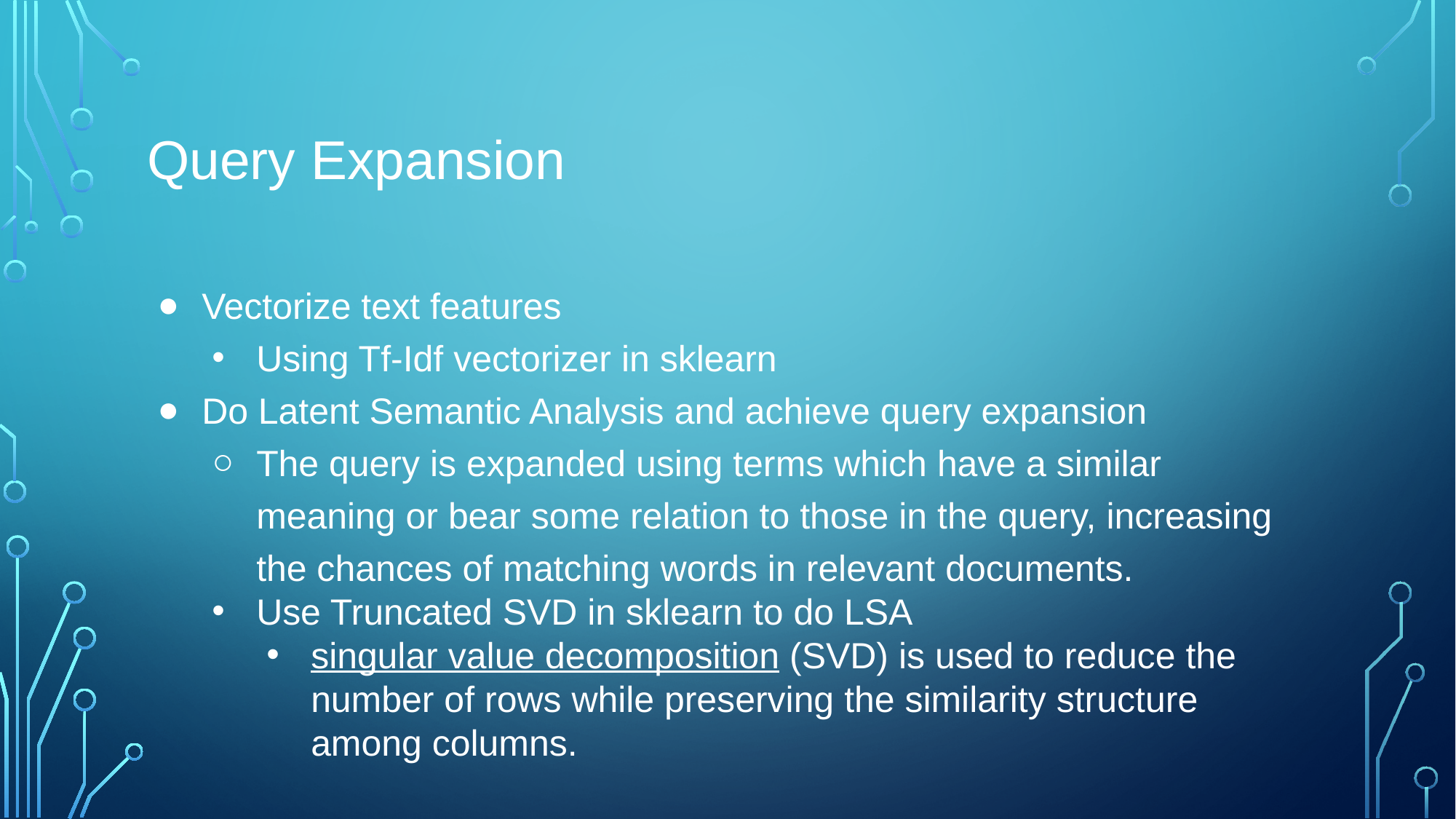

# Query Expansion
Vectorize text features
Using Tf-Idf vectorizer in sklearn
Do Latent Semantic Analysis and achieve query expansion
The query is expanded using terms which have a similar meaning or bear some relation to those in the query, increasing the chances of matching words in relevant documents.
Use Truncated SVD in sklearn to do LSA
singular value decomposition (SVD) is used to reduce the number of rows while preserving the similarity structure among columns.